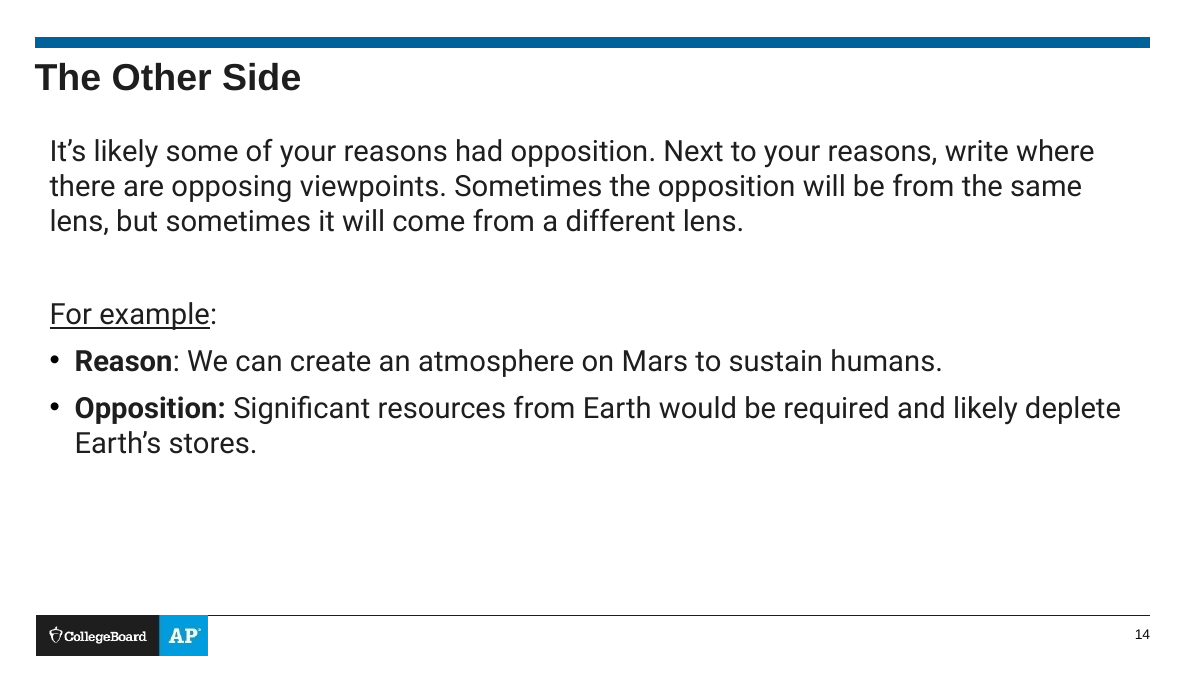

# The Other Side
It’s likely some of your reasons had opposition. Next to your reasons, write where there are opposing viewpoints. Sometimes the opposition will be from the same lens, but sometimes it will come from a different lens.

For example:
Reason: We can create an atmosphere on Mars to sustain humans.
Opposition: Significant resources from Earth would be required and likely deplete Earth’s stores.